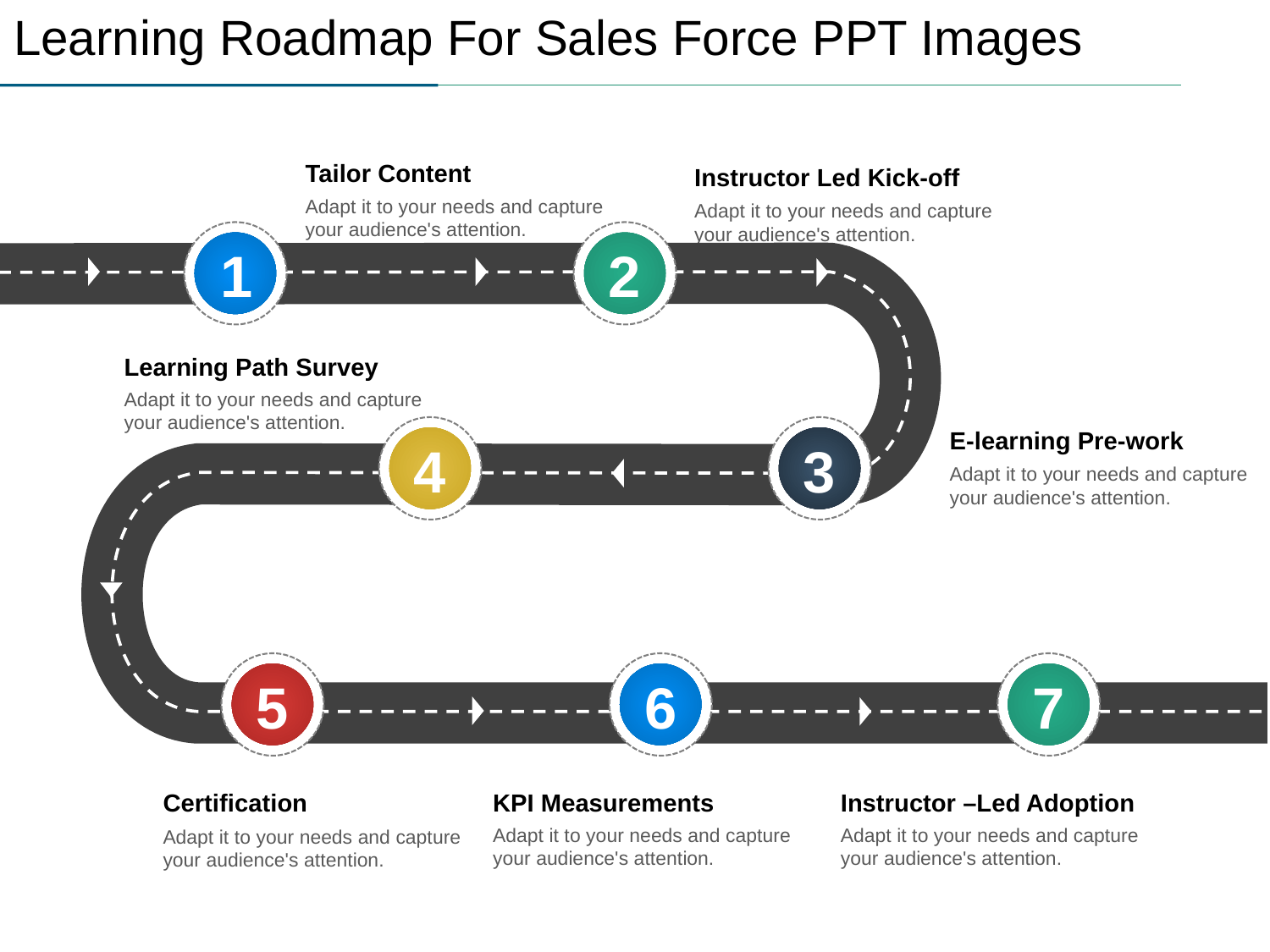

Learning Roadmap For Sales Force PPT Images

Tailor Content
Adapt it to your needs and capture your audience's attention.
Instructor Led Kick-off
Adapt it to your needs and capture your audience's attention.
Learning Path Survey
Adapt it to your needs and capture your audience's attention.
E-learning Pre-work
Adapt it to your needs and capture your audience's attention.
Instructor –Led Adoption
Adapt it to your needs and capture your audience's attention.
Certification
Adapt it to your needs and capture your audience's attention.
KPI Measurements
Adapt it to your needs and capture your audience's attention.

1

2

4

3

5

6

7